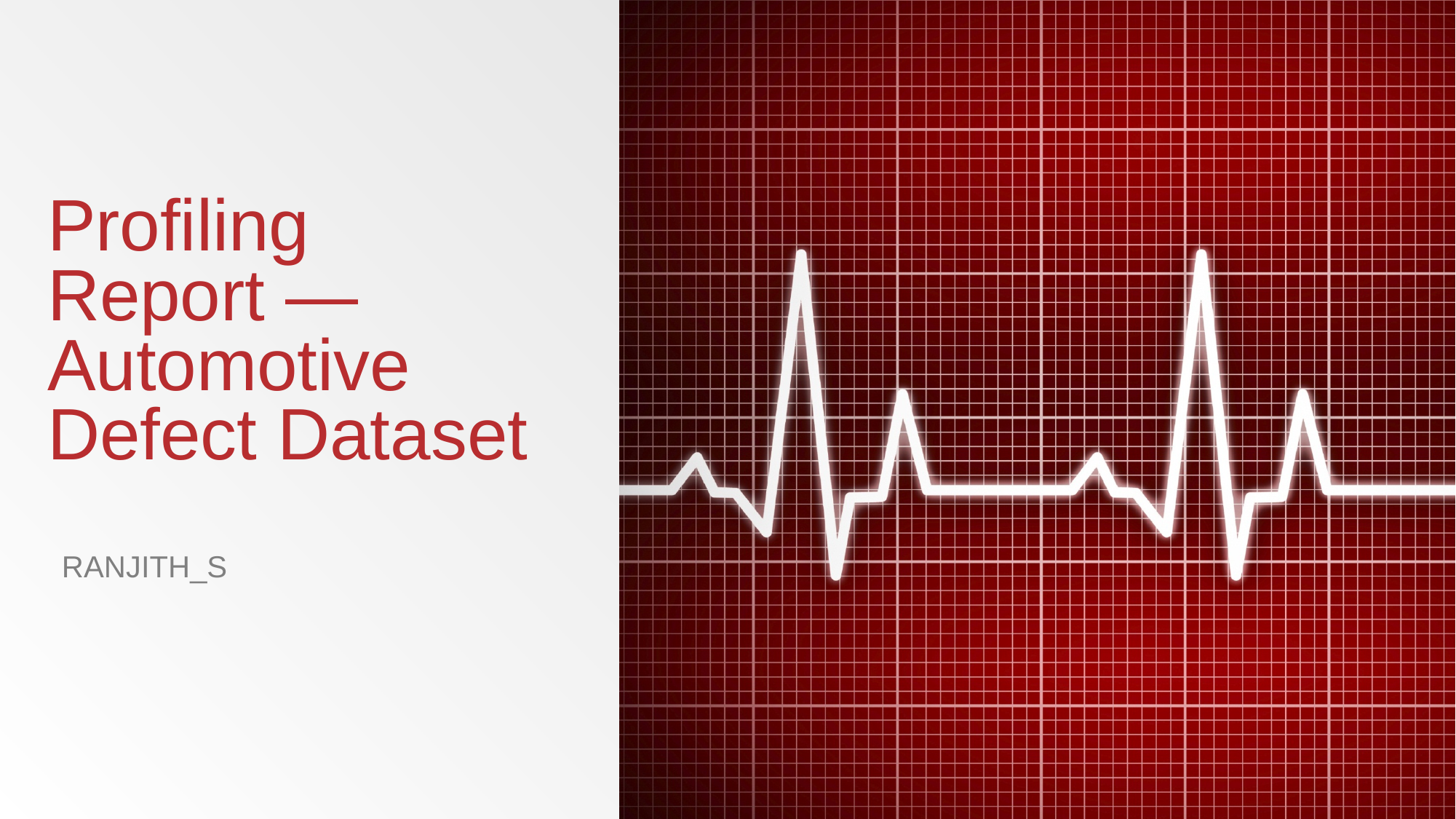

# Profiling Report — Automotive Defect Dataset
Ranjith_S